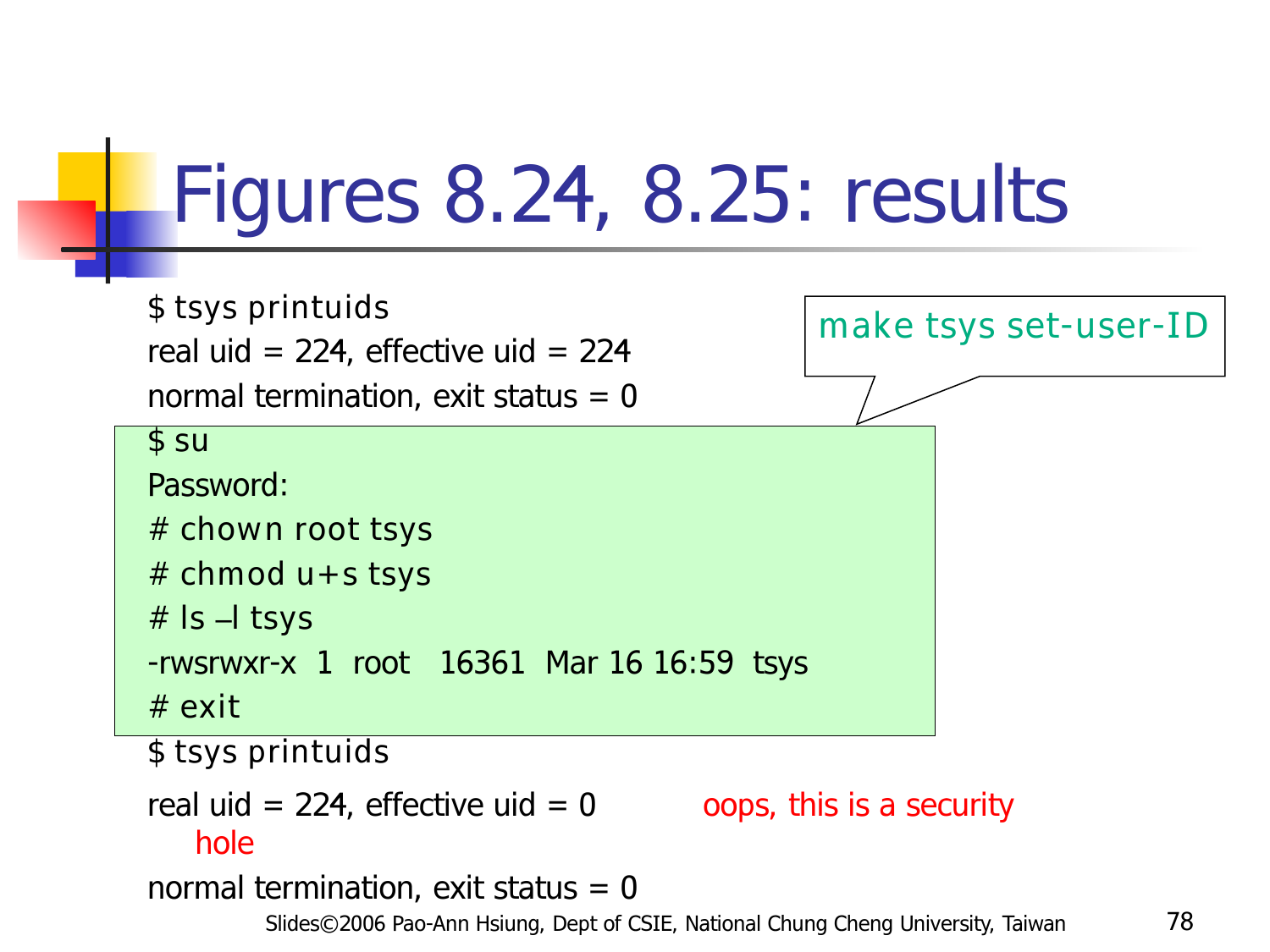

# Figures 8.24, 8.25: results
$ tsys printuids
real uid = 224, effective uid = 224
normal termination, exit status = 0
$ su
Password:
# chown root tsys
# chmod u+s tsys
# ls –l tsys
-rwsrwxr-x  1  root   16361  Mar 16 16:59  tsys
# exit
$ tsys printuids
real uid = 224, effective uid = 0	oops, this is a security hole
normal termination, exit status = 0
make tsys set-user-ID

Slides©2006 Pao-Ann Hsiung, Dept of CSIE, National Chung Cheng University, Taiwan
78